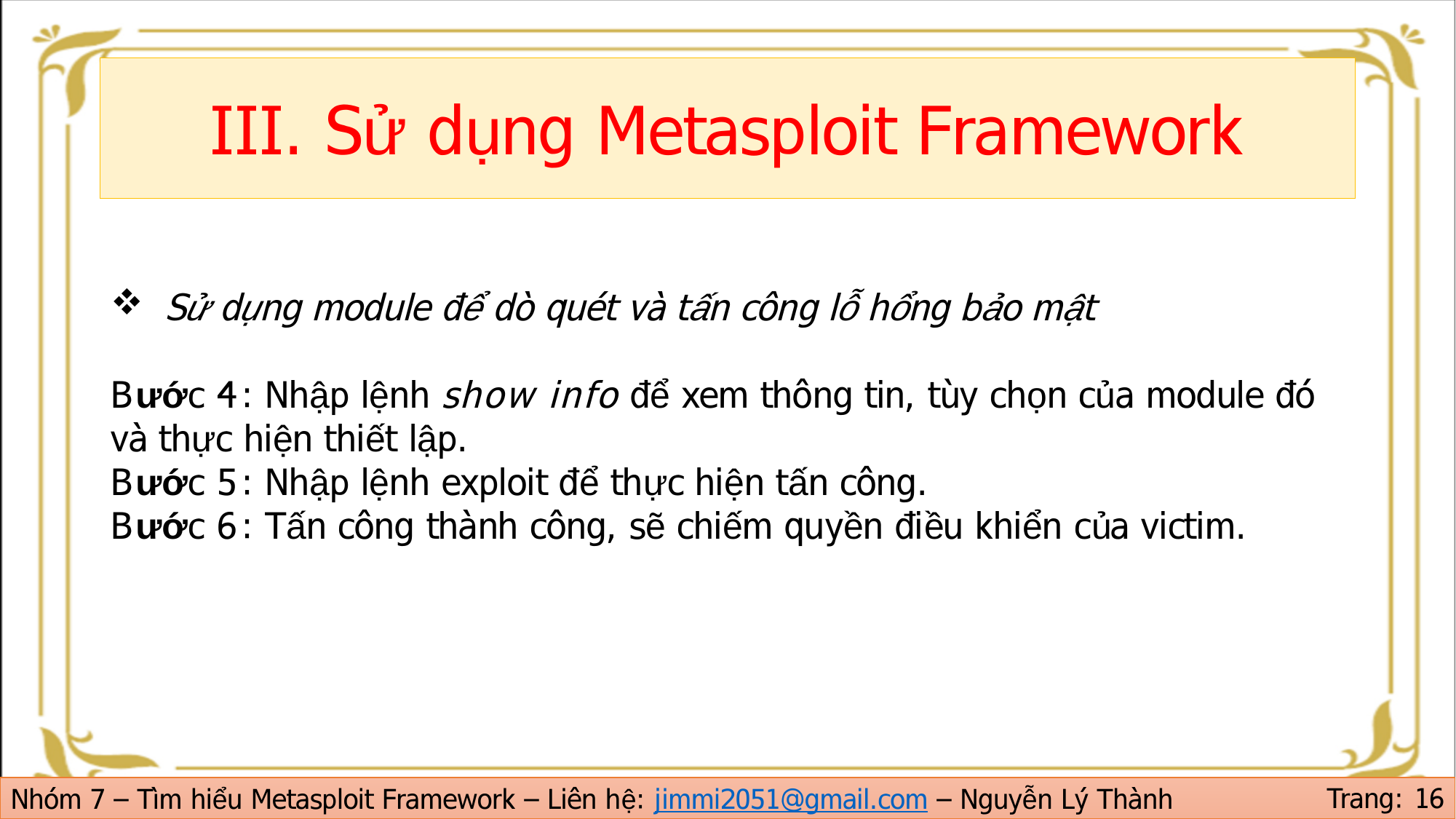

#
III. Sử dụng Metasploit Framework
Sử dụng module để dò quét và tấn công lỗ hổng bảo mật

Bước 4: Nhập lệnh show info để xem thông tin, tùy chọn của module đó và thực hiện thiết lập.
Bước 5: Nhập lệnh exploit để thực hiện tấn công.
Bước 6: Tấn công thành công, sẽ chiếm quyền điều khiển của victim.

16